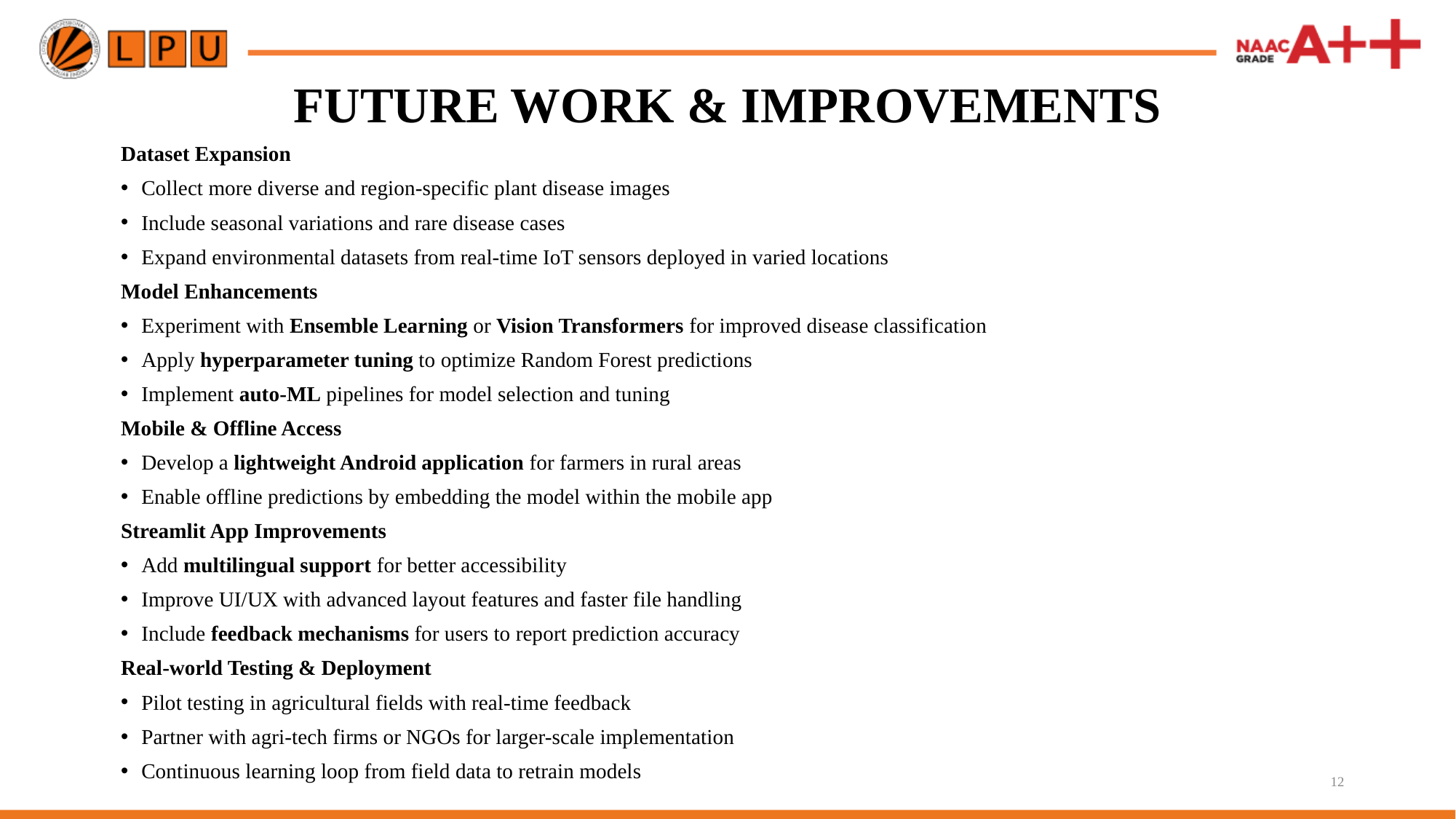

# FUTURE WORK & IMPROVEMENTS
Dataset Expansion
Collect more diverse and region-specific plant disease images
Include seasonal variations and rare disease cases
Expand environmental datasets from real-time IoT sensors deployed in varied locations
Model Enhancements
Experiment with Ensemble Learning or Vision Transformers for improved disease classification
Apply hyperparameter tuning to optimize Random Forest predictions
Implement auto-ML pipelines for model selection and tuning
Mobile & Offline Access
Develop a lightweight Android application for farmers in rural areas
Enable offline predictions by embedding the model within the mobile app
Streamlit App Improvements
Add multilingual support for better accessibility
Improve UI/UX with advanced layout features and faster file handling
Include feedback mechanisms for users to report prediction accuracy
Real-world Testing & Deployment
Pilot testing in agricultural fields with real-time feedback
Partner with agri-tech firms or NGOs for larger-scale implementation
Continuous learning loop from field data to retrain models
12